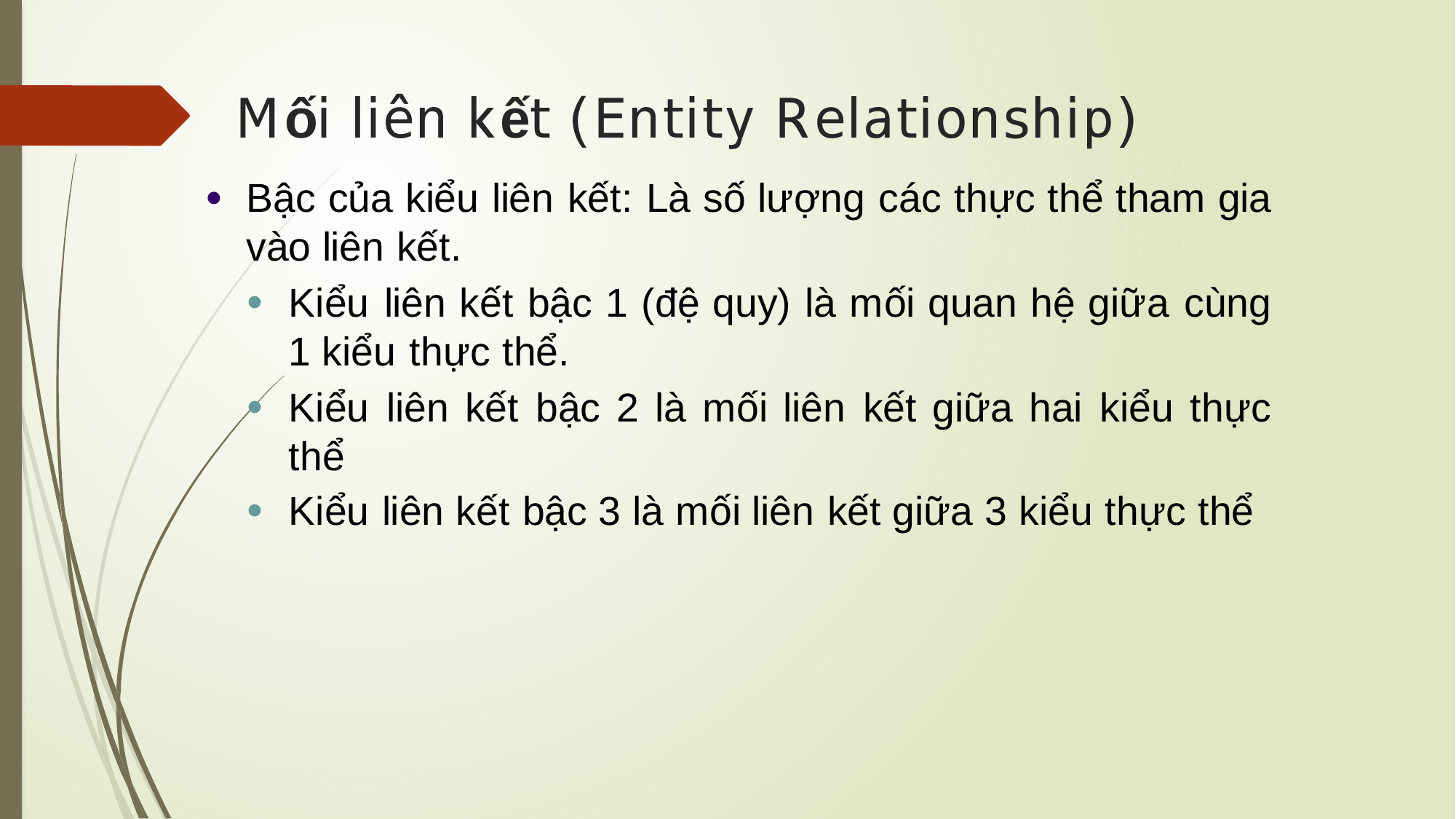

# Mối liên kết (Entity Relationship)
Bậc của kiểu liên kết: Là số lượng các thực thể tham gia vào liên kết.
Kiểu liên kết bậc 1 (đệ quy) là mối quan hệ giữa cùng 1 kiểu thực thể.
Kiểu liên kết bậc 2 là mối liên kết giữa hai kiểu thực thể
Kiểu liên kết bậc 3 là mối liên kết giữa 3 kiểu thực thể